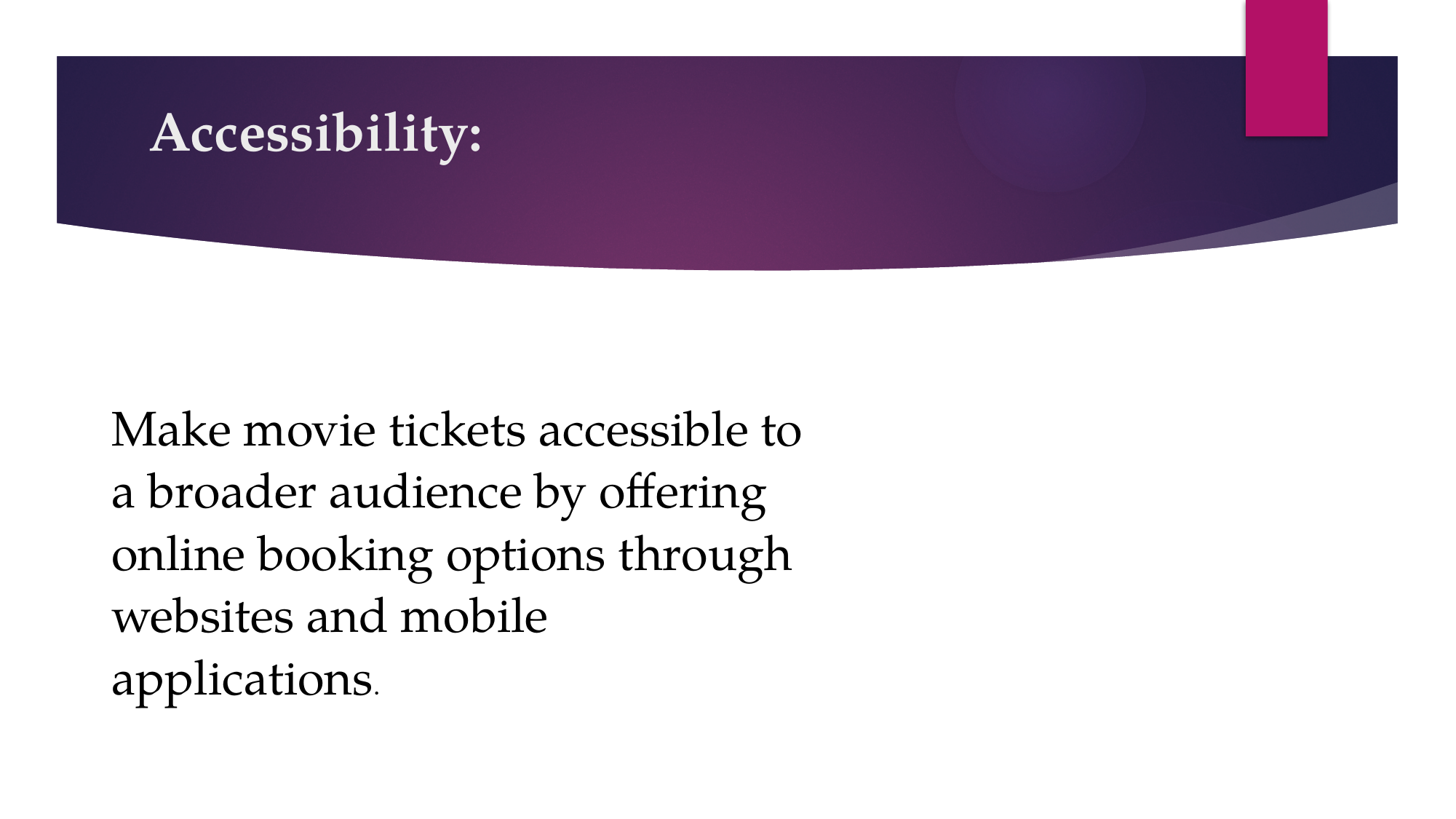

# Accessibility:

Make movie tickets accessible to a broader audience by offering online booking options through websites and mobile applications.